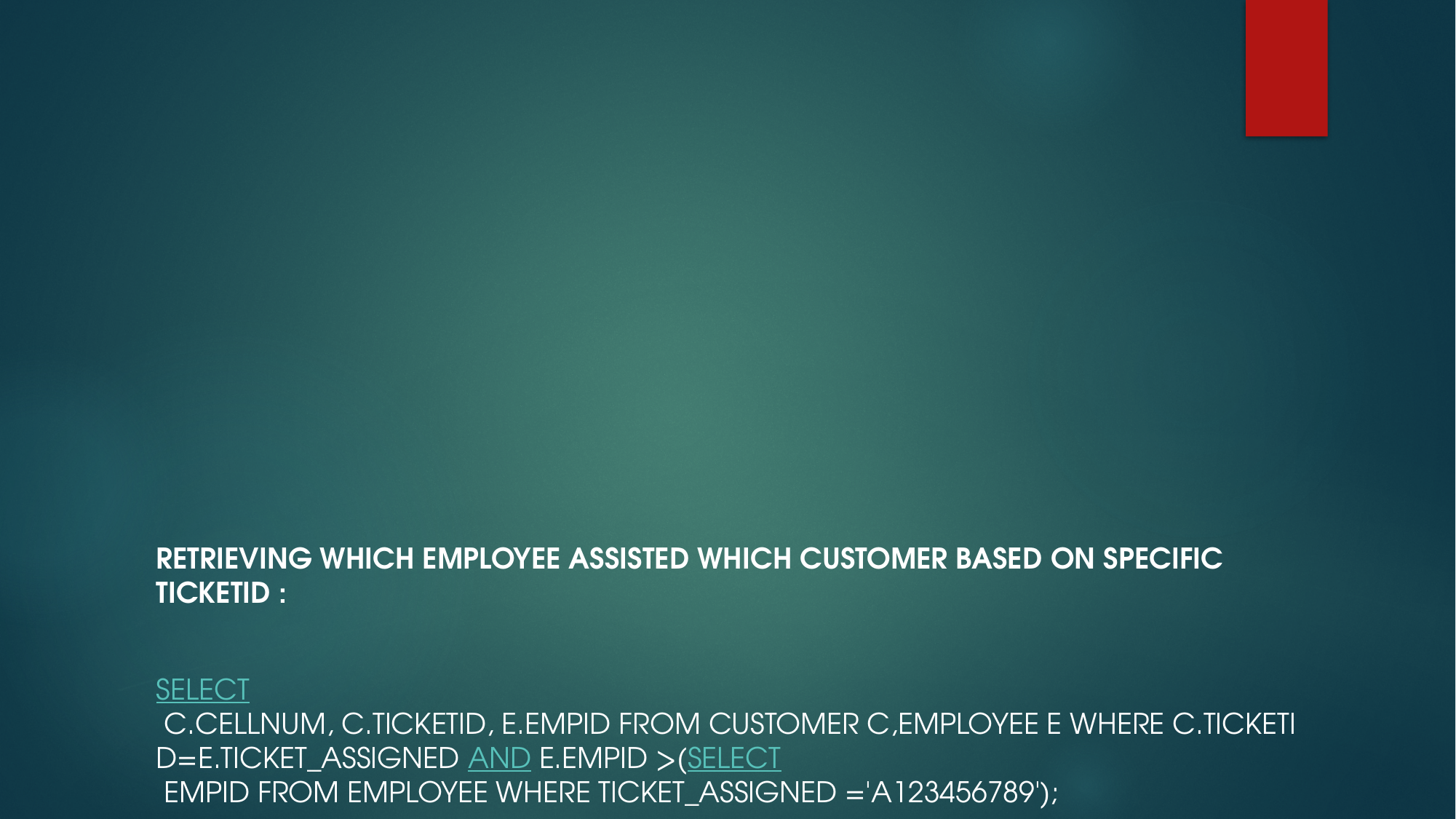

Retrieving which employee assisted which customer based on specific ticketID :

SELECT c.CellNum, c.TicketID, e.EMPID FROM customer c,employee e WHERE c.TicketID=e.ticket_assigned AND e.EMPID >(SELECT EMPID FROM employee WHERE ticket_assigned ='A123456789');